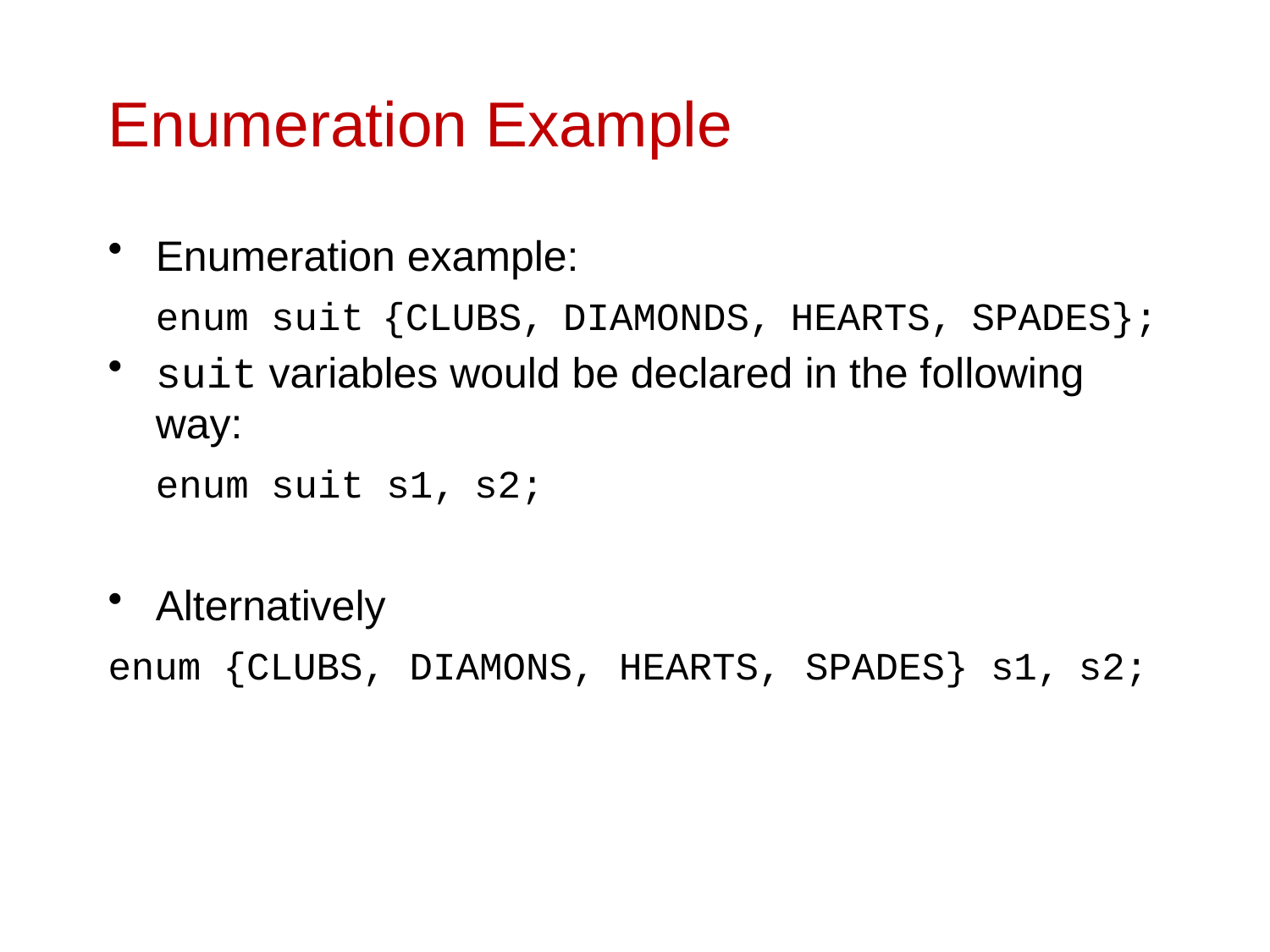

# Enumeration Example
Enumeration example:
	enum suit {CLUBS, DIAMONDS, HEARTS, SPADES};
suit variables would be declared in the following way:
	enum suit s1, s2;

Alternatively
enum {CLUBS, DIAMONS, HEARTS, SPADES} s1, s2;